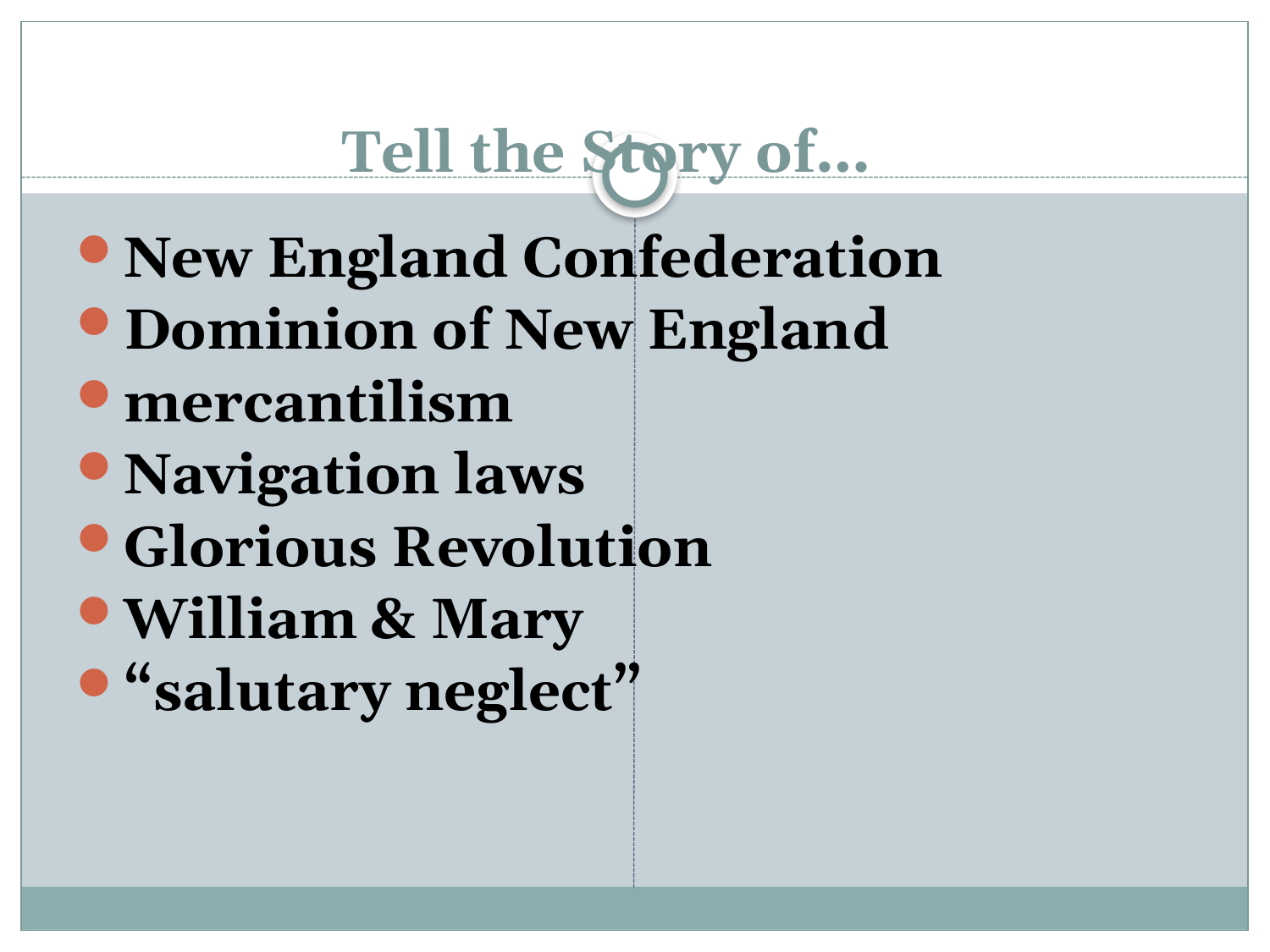

# Tell the Story of…
New England Confederation
Dominion of New England
mercantilism
Navigation laws
Glorious Revolution
William & Mary
“salutary neglect”